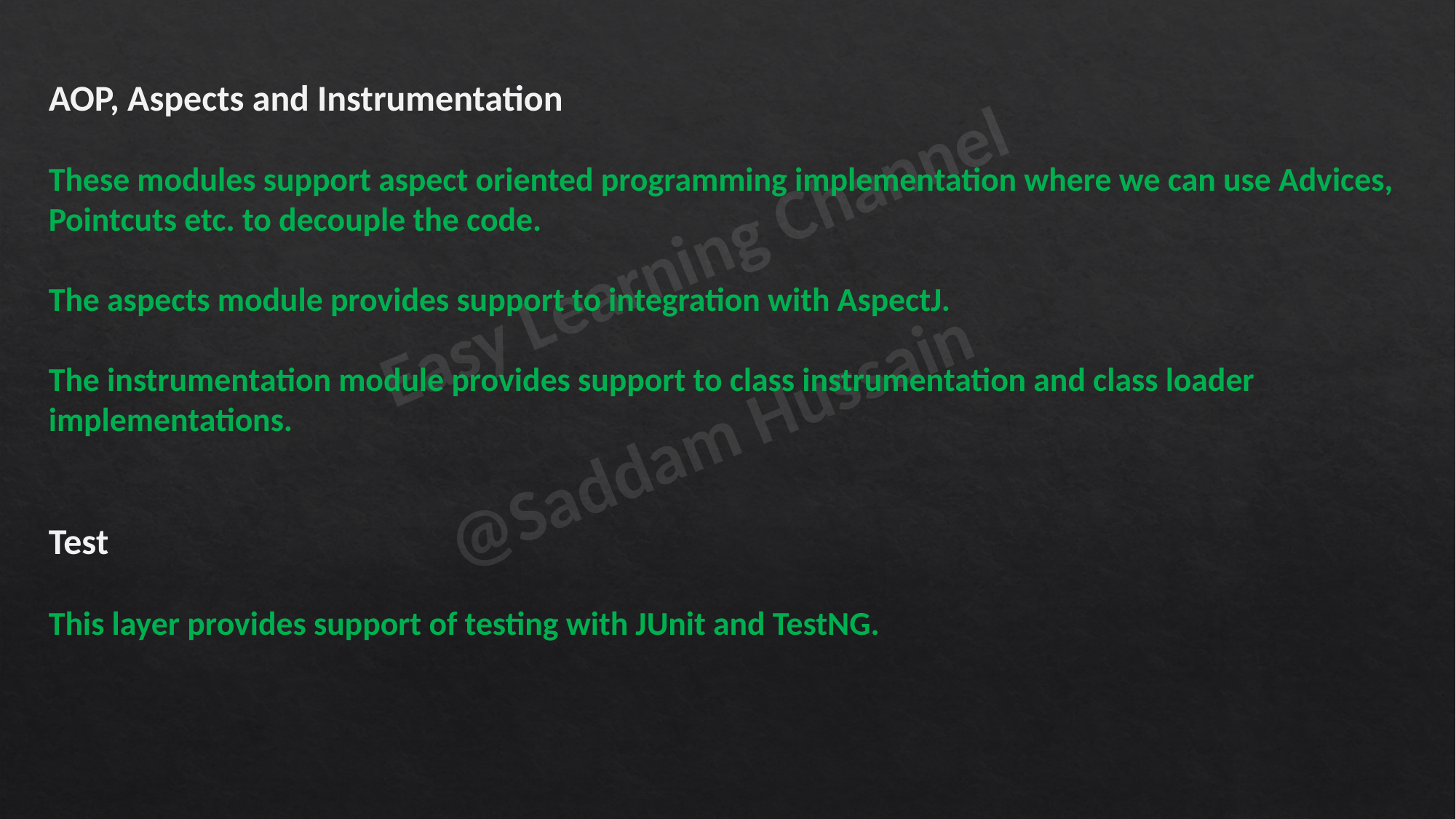

AOP, Aspects and Instrumentation

These modules support aspect oriented programming implementation where we can use Advices, Pointcuts etc. to decouple the code.

The aspects module provides support to integration with AspectJ.

The instrumentation module provides support to class instrumentation and class loader  implementations.

Test

This layer provides support of testing with JUnit and TestNG.